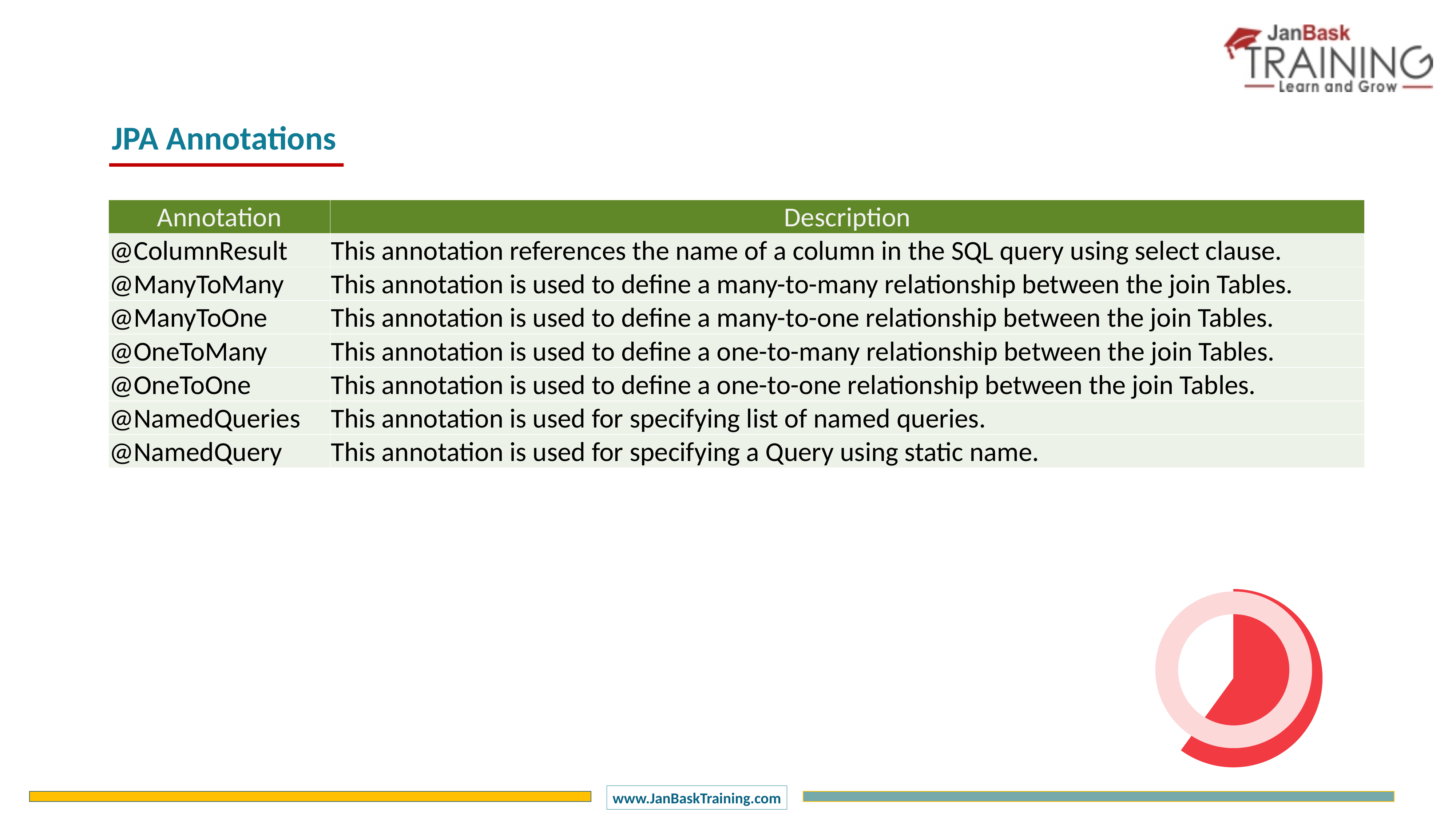

JPA Annotations

| Annotation | Description |
| --- | --- |
| @ColumnResult | This annotation references the name of a column in the SQL query using select clause. |
| @ManyToMany | This annotation is used to define a many-to-many relationship between the join Tables. |
| @ManyToOne | This annotation is used to define a many-to-one relationship between the join Tables. |
| @OneToMany | This annotation is used to define a one-to-many relationship between the join Tables. |
| @OneToOne | This annotation is used to define a one-to-one relationship between the join Tables. |
| @NamedQueries | This annotation is used for specifying list of named queries. |
| @NamedQuery | This annotation is used for specifying a Query using static name. |

### Chart

| Category | Sales |
|---|---|
| 1 Q | 60.0 |
| 2 Q | 40.0 |